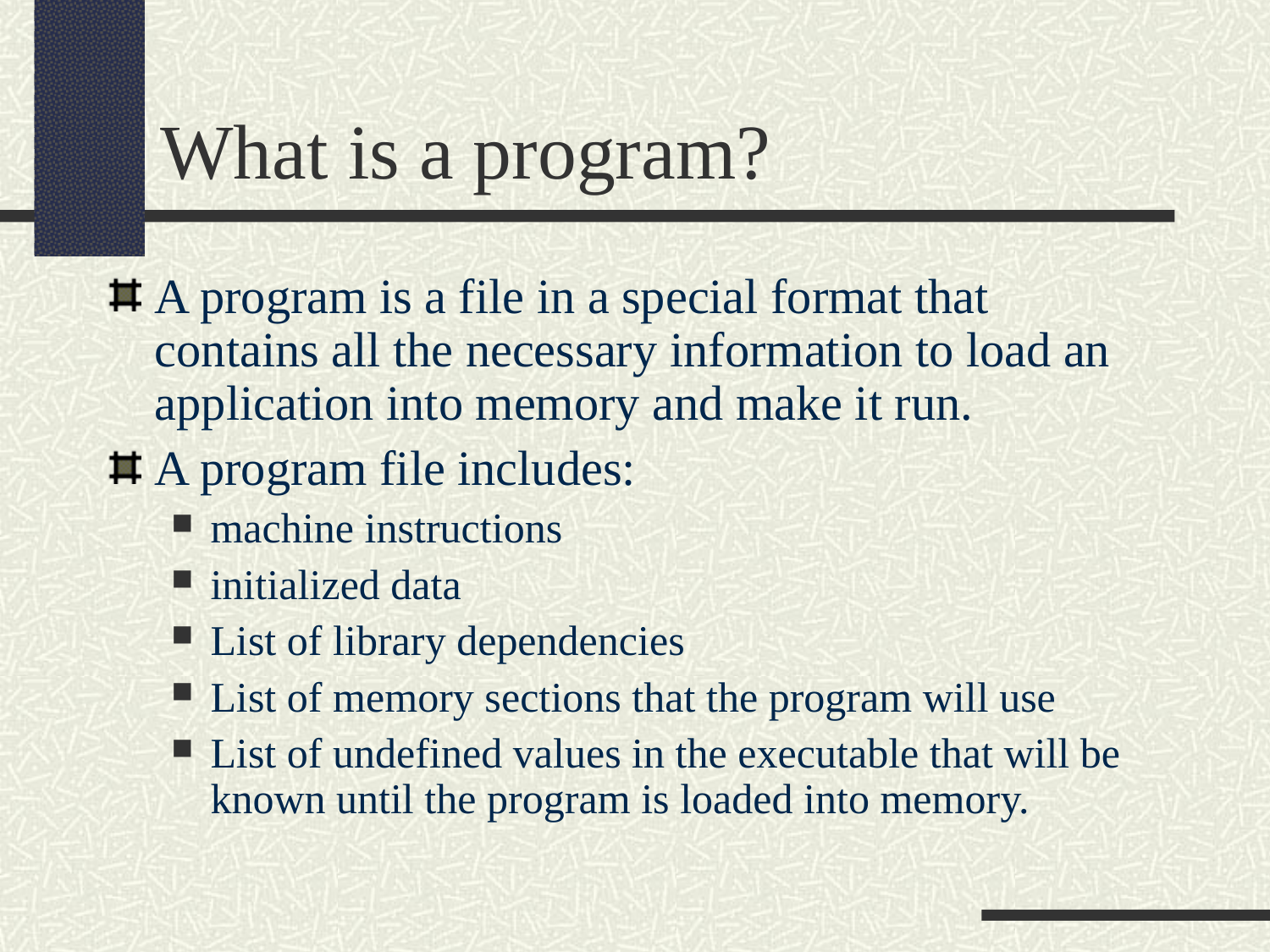

What is a program?
A program is a file in a special format that contains all the necessary information to load an application into memory and make it run.
A program file includes:
machine instructions
initialized data
List of library dependencies
List of memory sections that the program will use
List of undefined values in the executable that will be known until the program is loaded into memory.